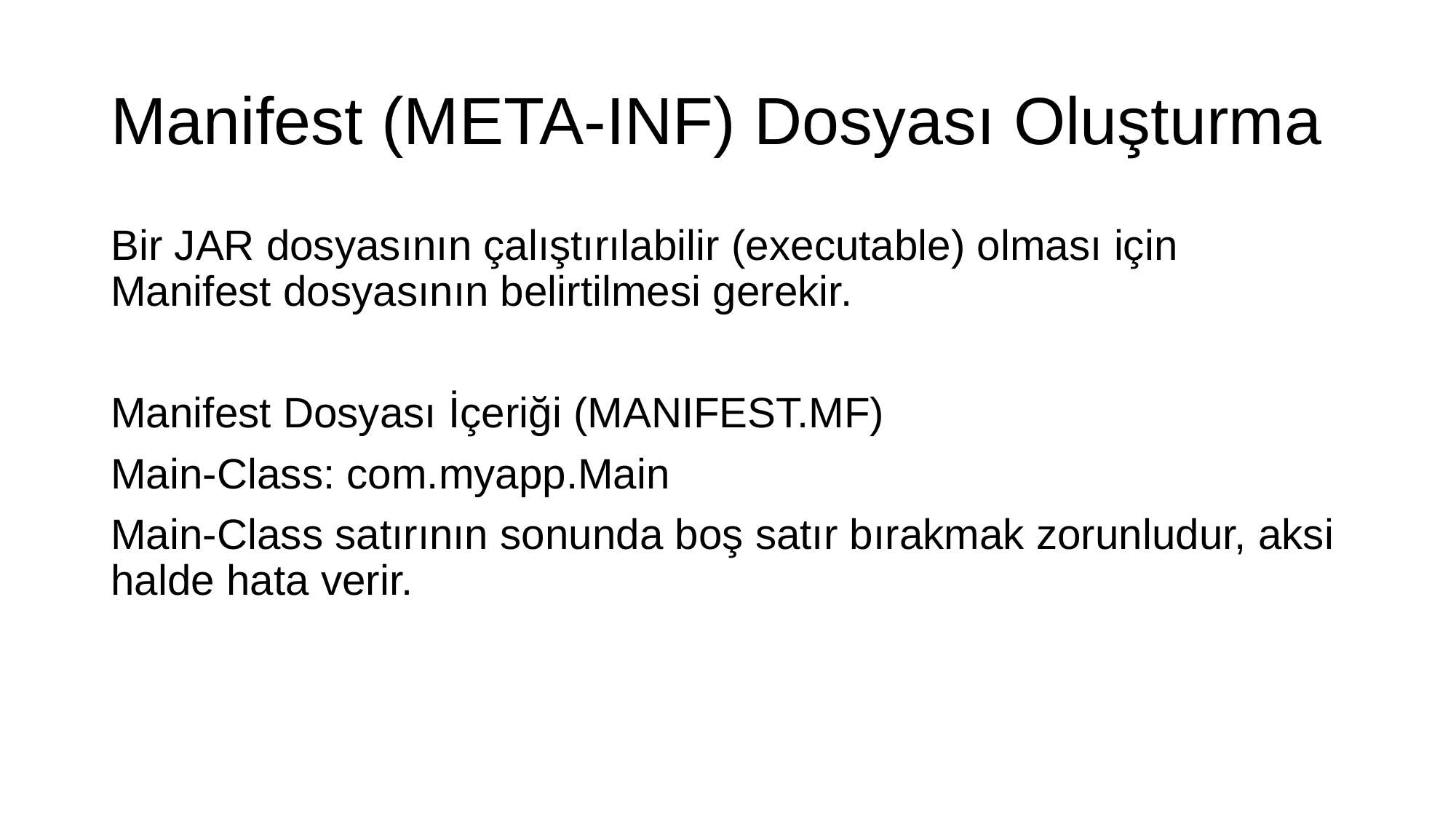

# Manifest (META-INF) Dosyası Oluşturma
Bir JAR dosyasının çalıştırılabilir (executable) olması için Manifest dosyasının belirtilmesi gerekir.

Manifest Dosyası İçeriği (MANIFEST.MF)
Main-Class: com.myapp.Main
Main-Class satırının sonunda boş satır bırakmak zorunludur, aksi halde hata verir.